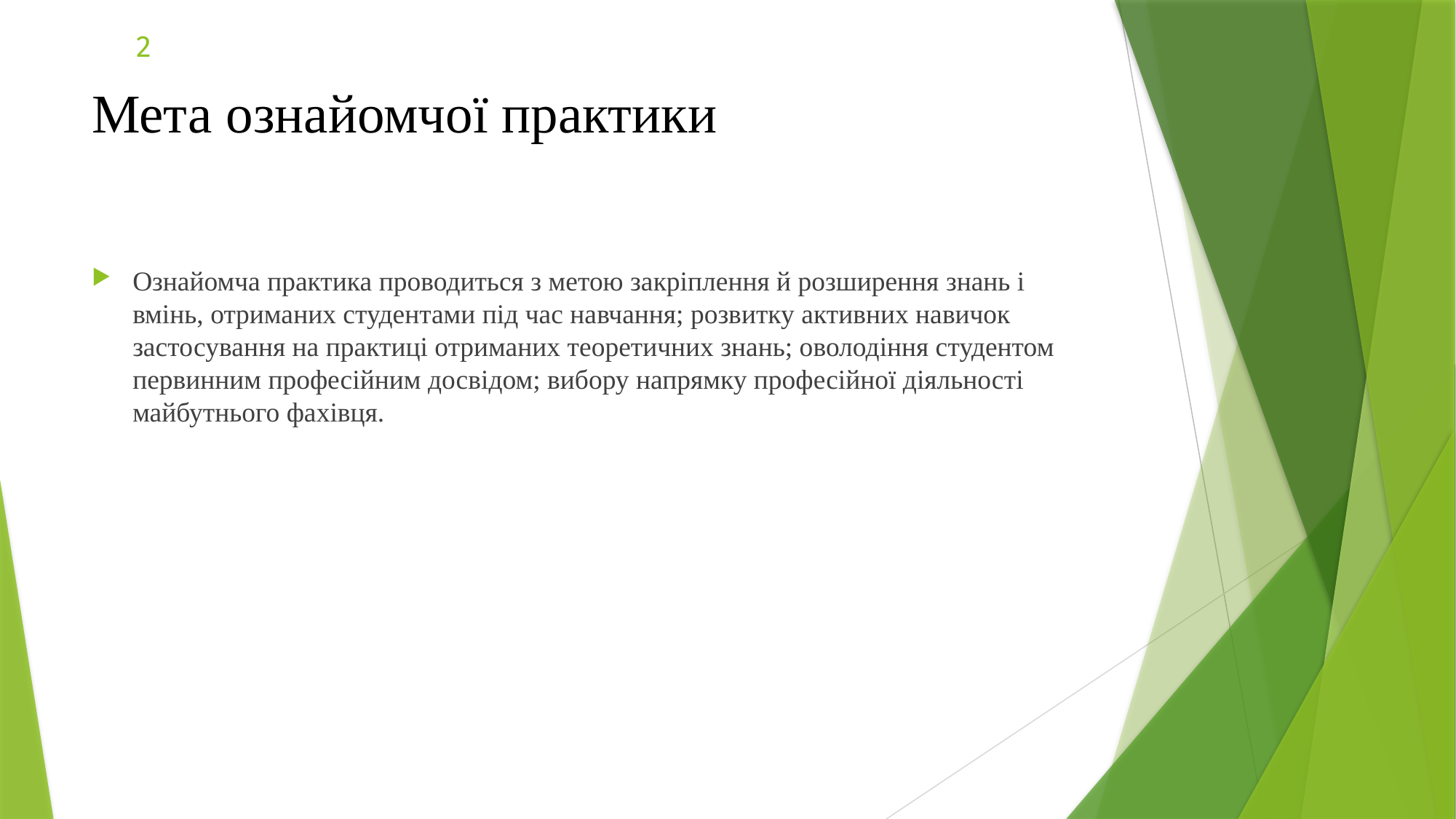

2
# Мета ознайомчої практики
Ознайомча практика проводиться з метою закріплення й розширення знань і вмінь, отриманих студентами під час навчання; розвитку активних навичок застосування на практиці отриманих теоретичних знань; оволодіння студентом первинним професійним досвідом; вибору напрямку професійної діяльності майбутнього фахівця.